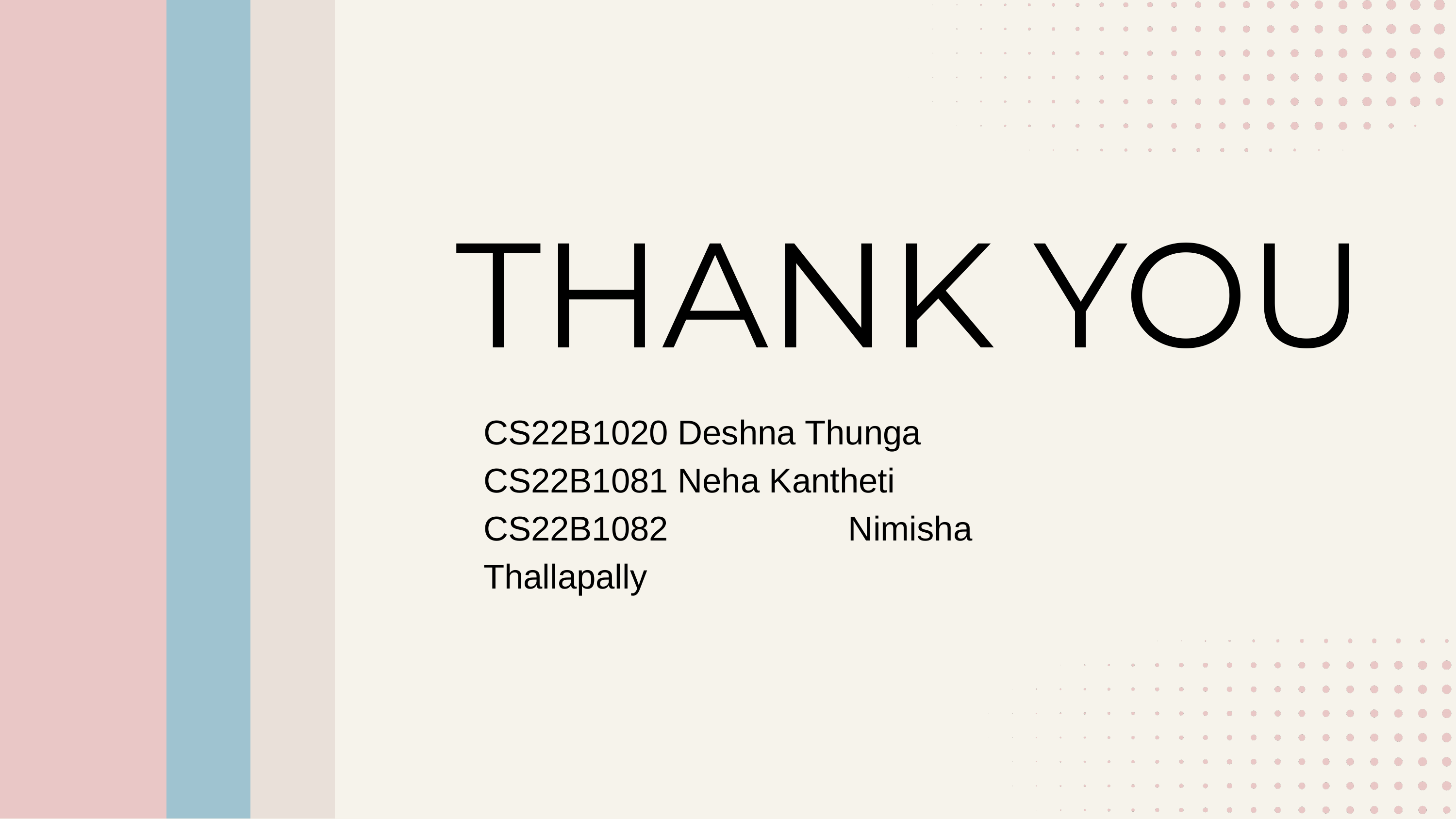

THANK YOU
CS22B1020 Deshna Thunga
CS22B1081 Neha Kantheti
CS22B1082 Nimisha Thallapally